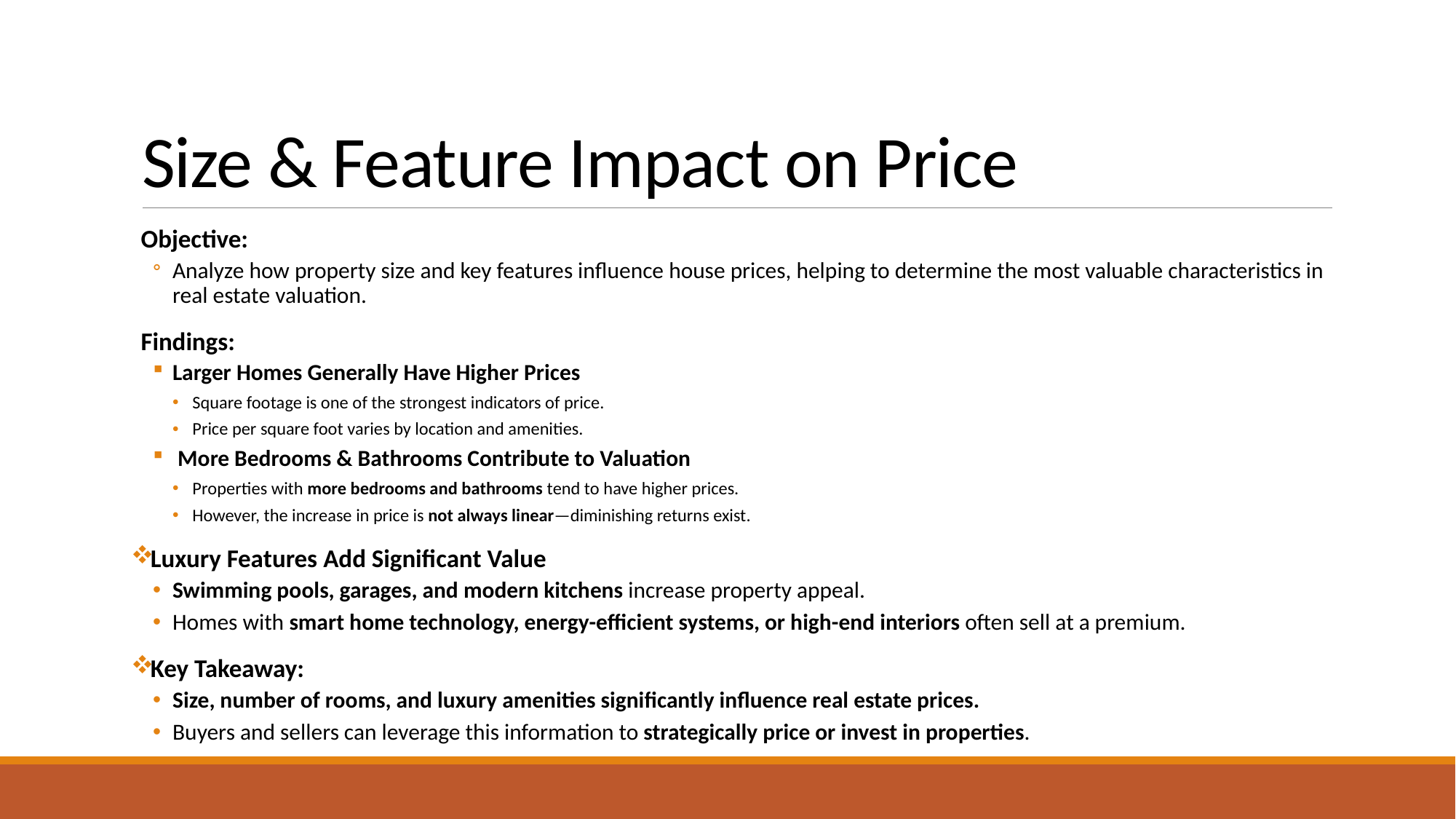

# Size & Feature Impact on Price
Objective:
Analyze how property size and key features influence house prices, helping to determine the most valuable characteristics in real estate valuation.
Findings:
Larger Homes Generally Have Higher Prices
Square footage is one of the strongest indicators of price.
Price per square foot varies by location and amenities.
 More Bedrooms & Bathrooms Contribute to Valuation
Properties with more bedrooms and bathrooms tend to have higher prices.
However, the increase in price is not always linear—diminishing returns exist.
Luxury Features Add Significant Value
Swimming pools, garages, and modern kitchens increase property appeal.
Homes with smart home technology, energy-efficient systems, or high-end interiors often sell at a premium.
Key Takeaway:
Size, number of rooms, and luxury amenities significantly influence real estate prices.
Buyers and sellers can leverage this information to strategically price or invest in properties.